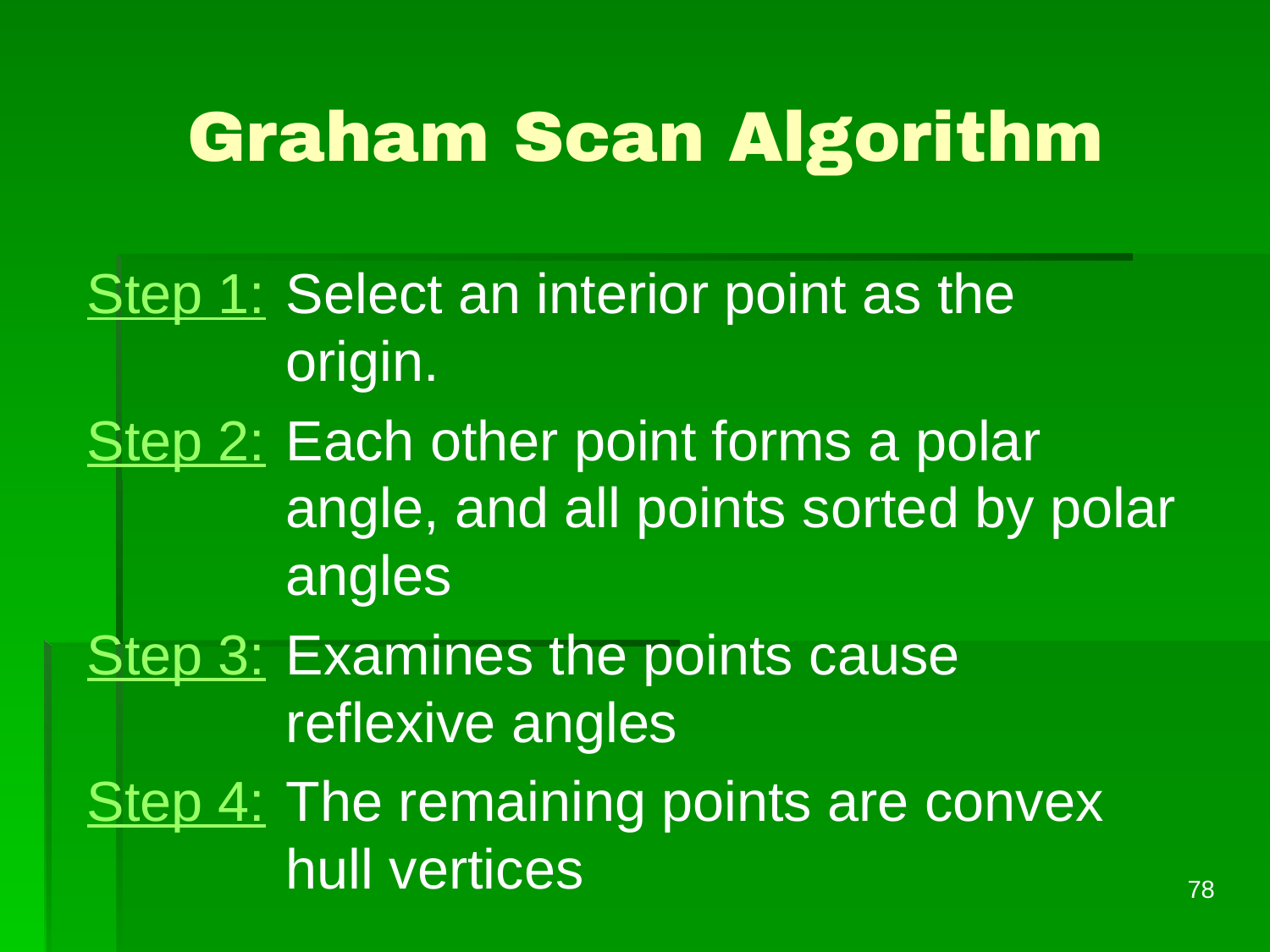

# Graham Scan Algorithm
Step 1: 	Select an interior point as the origin.
Step 2: 	Each other point forms a polar angle, and all points sorted by polar angles
Step 3: 	Examines the points cause reflexive angles
Step 4: 	The remaining points are convex hull vertices
78